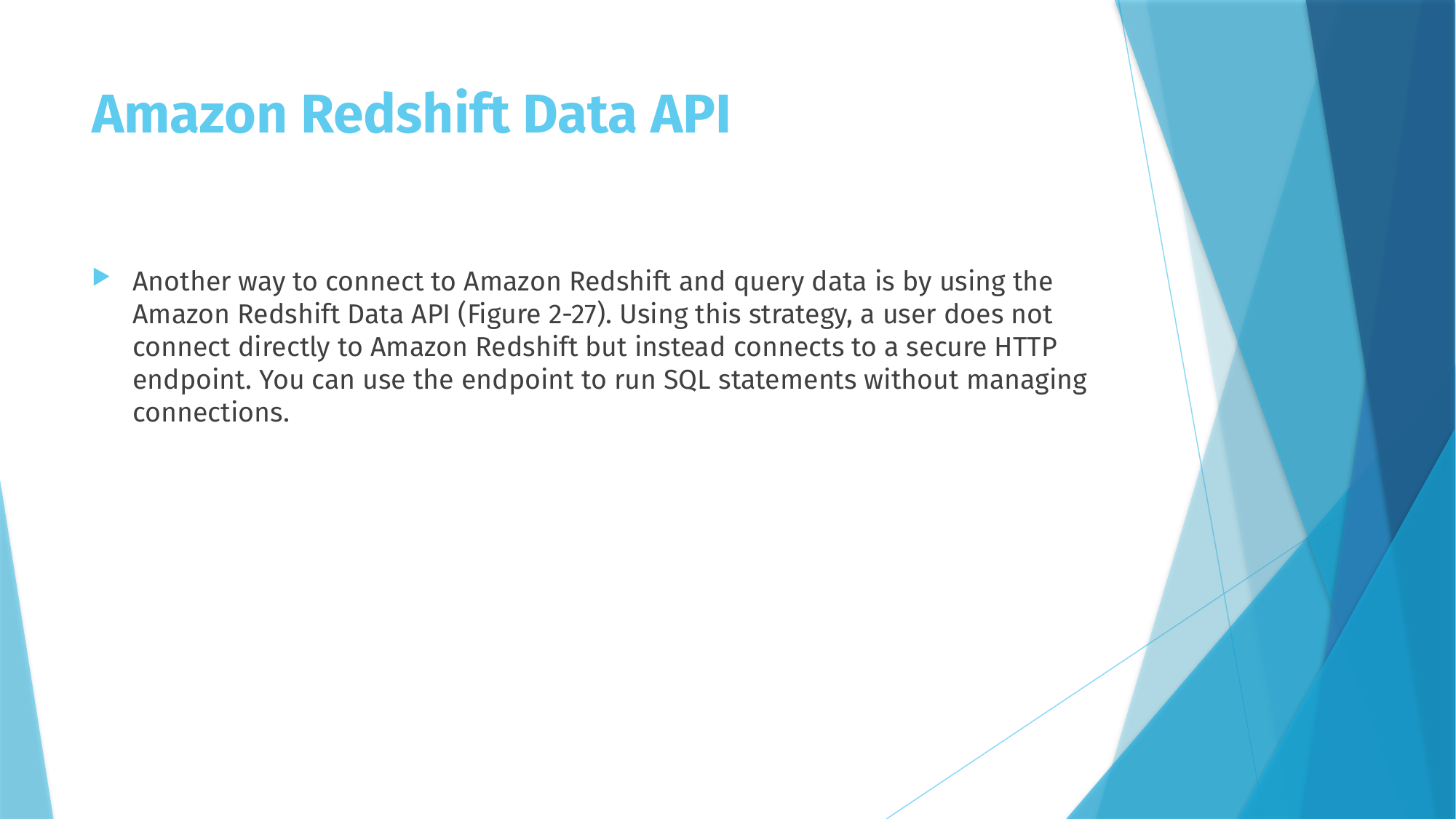

# Amazon Redshift Data API
Another way to connect to Amazon Redshift and query data is by using the Amazon Redshift Data API (Figure 2-27). Using this strategy, a user does not connect directly to Amazon Redshift but instead connects to a secure HTTP endpoint. You can use the endpoint to run SQL statements without managing connections.